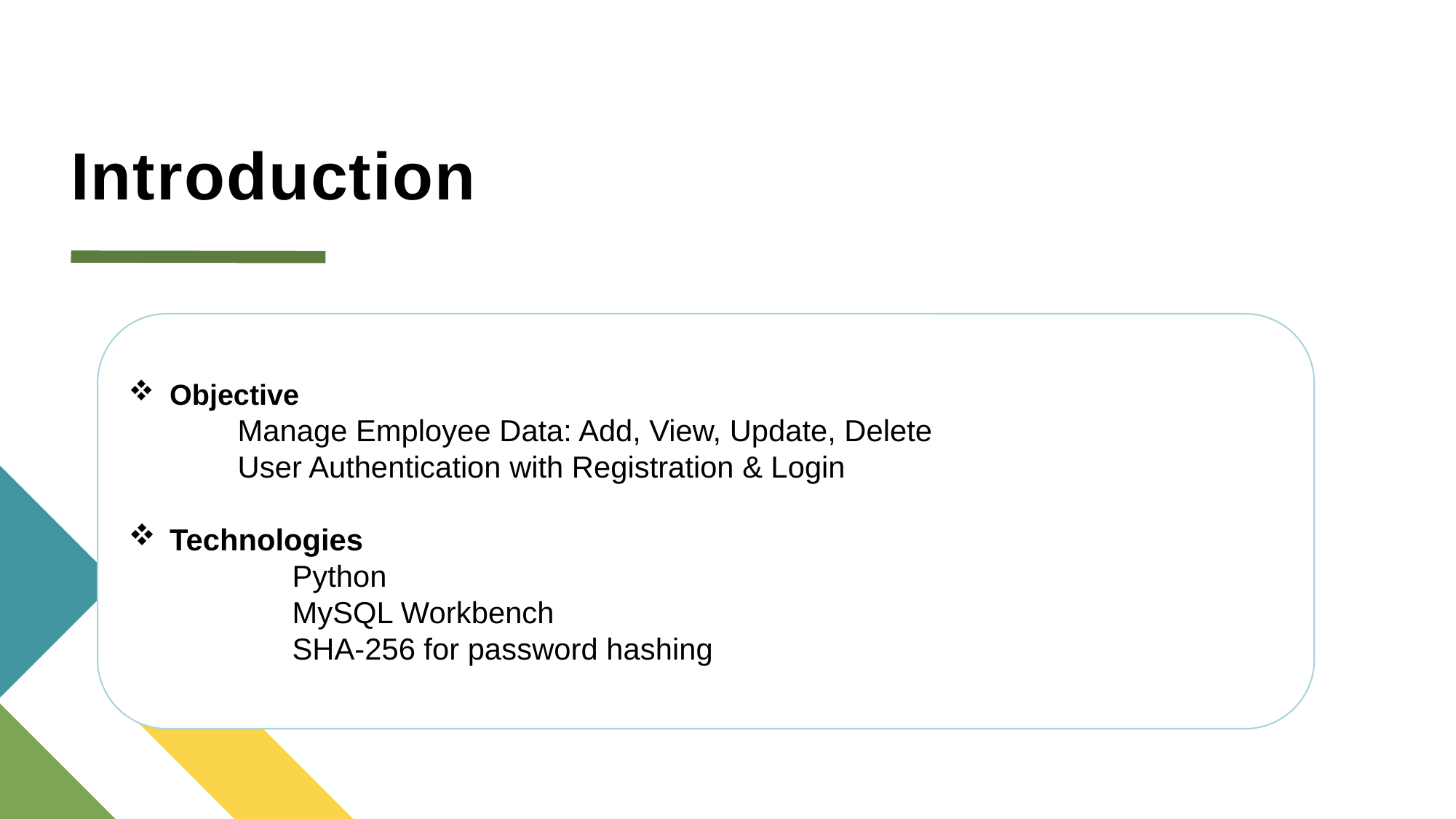

# Introduction
Objective
	Manage Employee Data: Add, View, Update, Delete
	User Authentication with Registration & Login

Technologies
	Python
	MySQL Workbench
	SHA-256 for password hashing